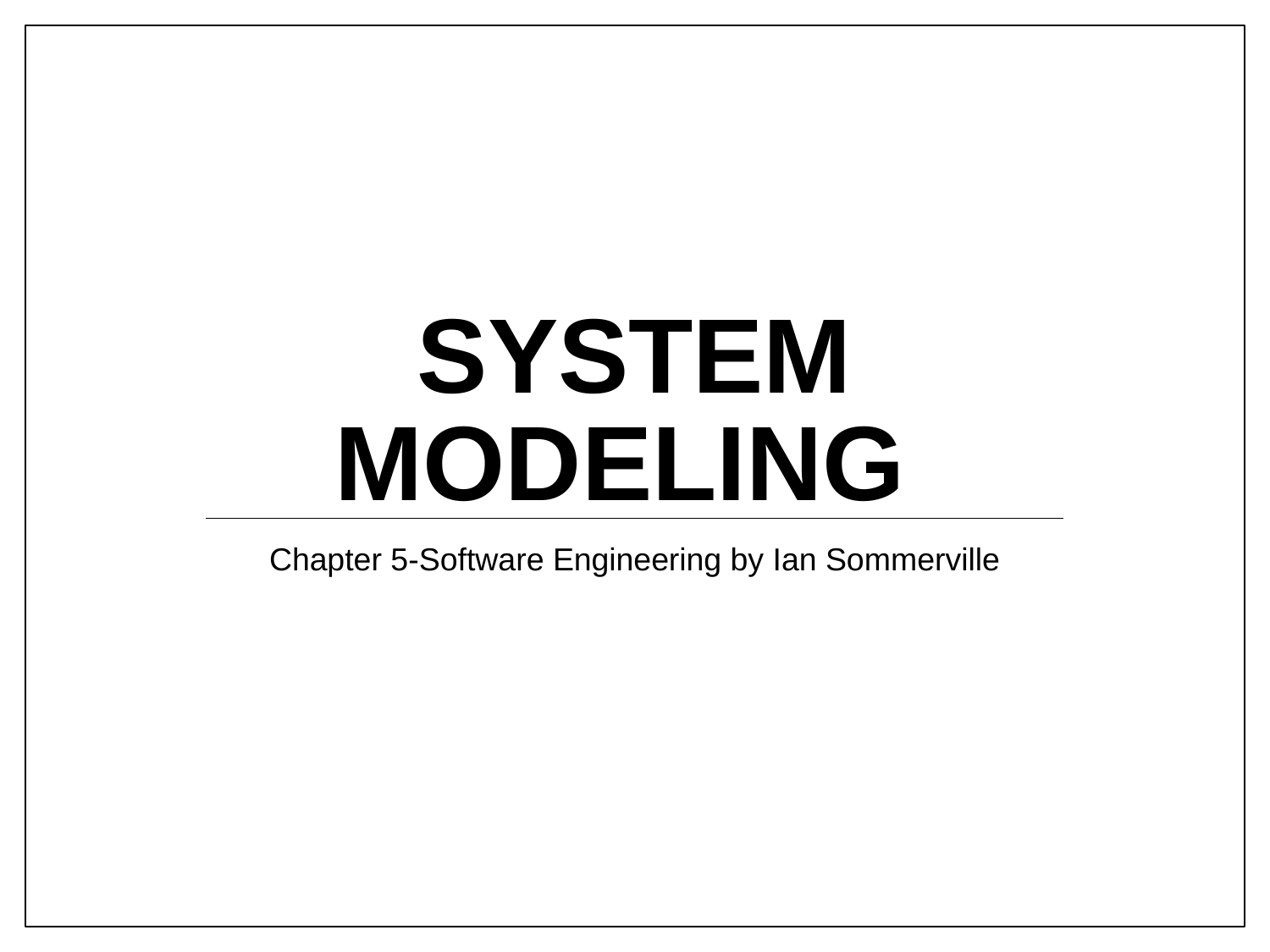

# System Modeling
Chapter 5-Software Engineering by Ian Sommerville